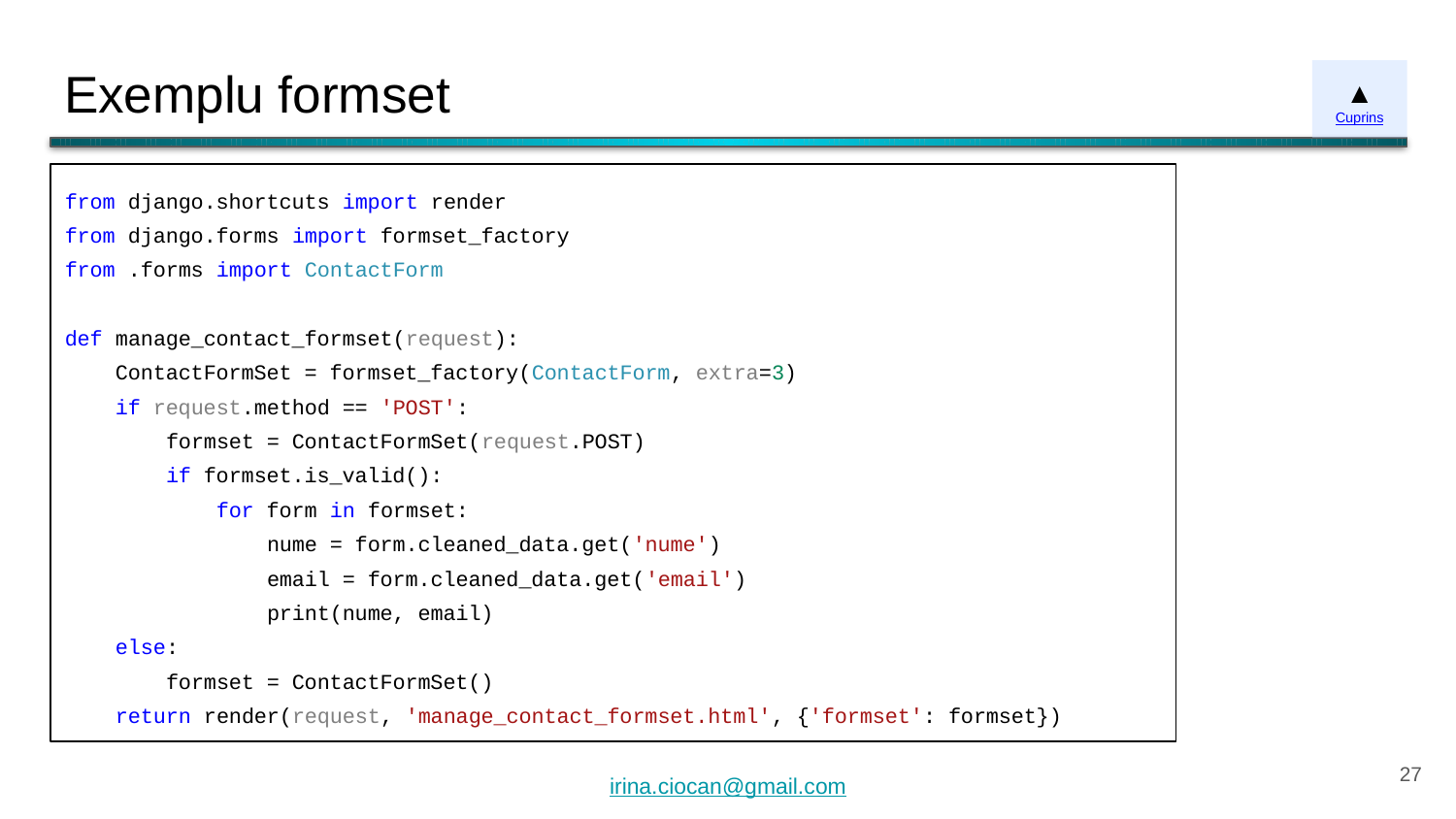

# Exemplu formset
▲
Cuprins

from django.shortcuts import render
from django.forms import formset_factory
from .forms import ContactForm

def manage_contact_formset(request):
    ContactFormSet = formset_factory(ContactForm, extra=3)
    if request.method == 'POST':
        formset = ContactFormSet(request.POST)
        if formset.is_valid():
            for form in formset:
                nume = form.cleaned_data.get('nume')
                email = form.cleaned_data.get('email')
                print(nume, email)
    else:
        formset = ContactFormSet()
    return render(request, 'manage_contact_formset.html', {'formset': formset})

27
irina.ciocan@gmail.com